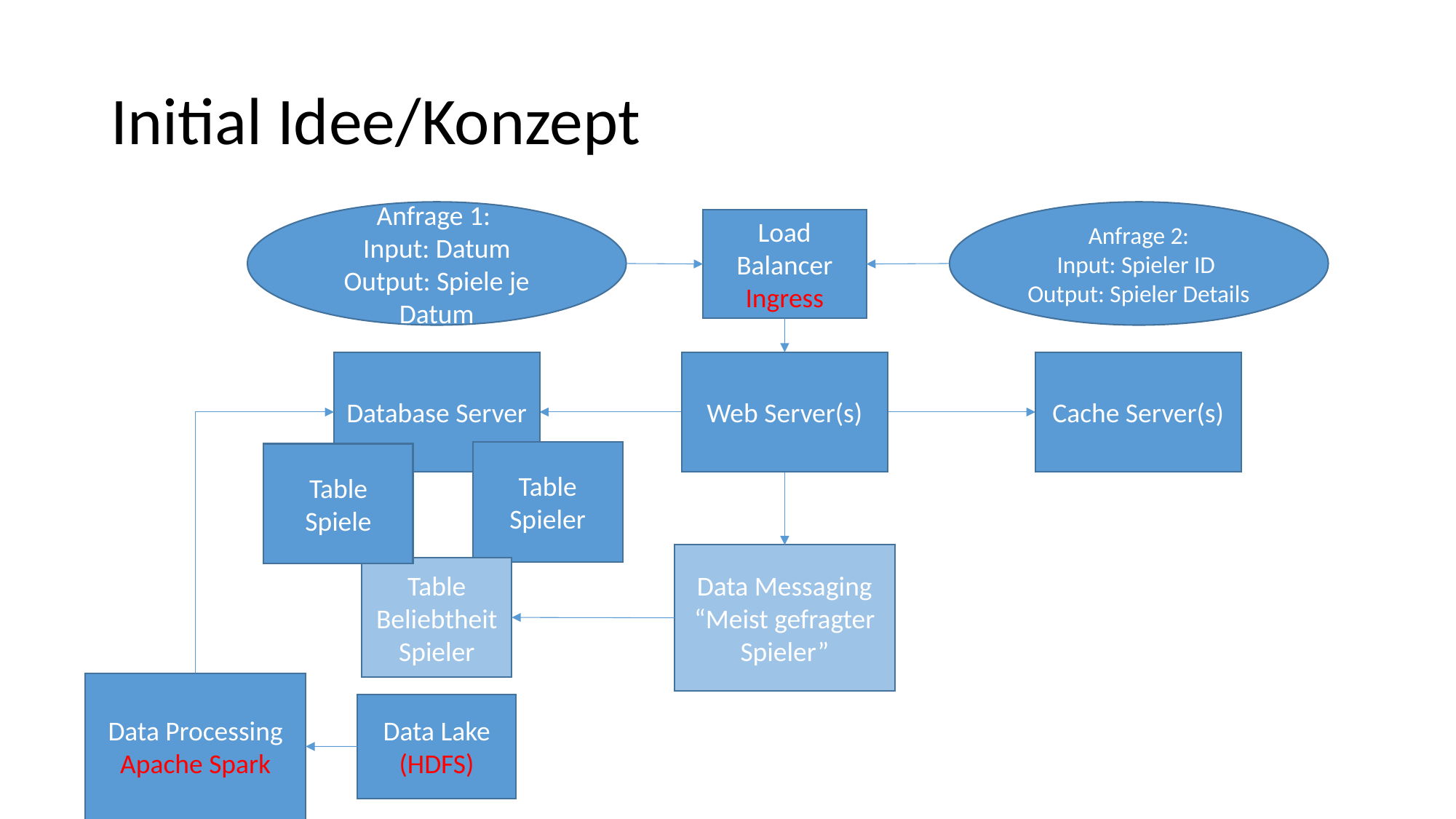

# Initial Idee/Konzept
Anfrage 1:
Input: Datum
Output: Spiele je Datum
Anfrage 2:
Input: Spieler ID
Output: Spieler Details
Load Balancer
Ingress
Database Server
Cache Server(s)
Web Server(s)
Table Spieler
Table Spiele
Data Messaging
“Meist gefragter Spieler”
Table Beliebtheit Spieler
Data Processing
Apache Spark
Data Lake
(HDFS)